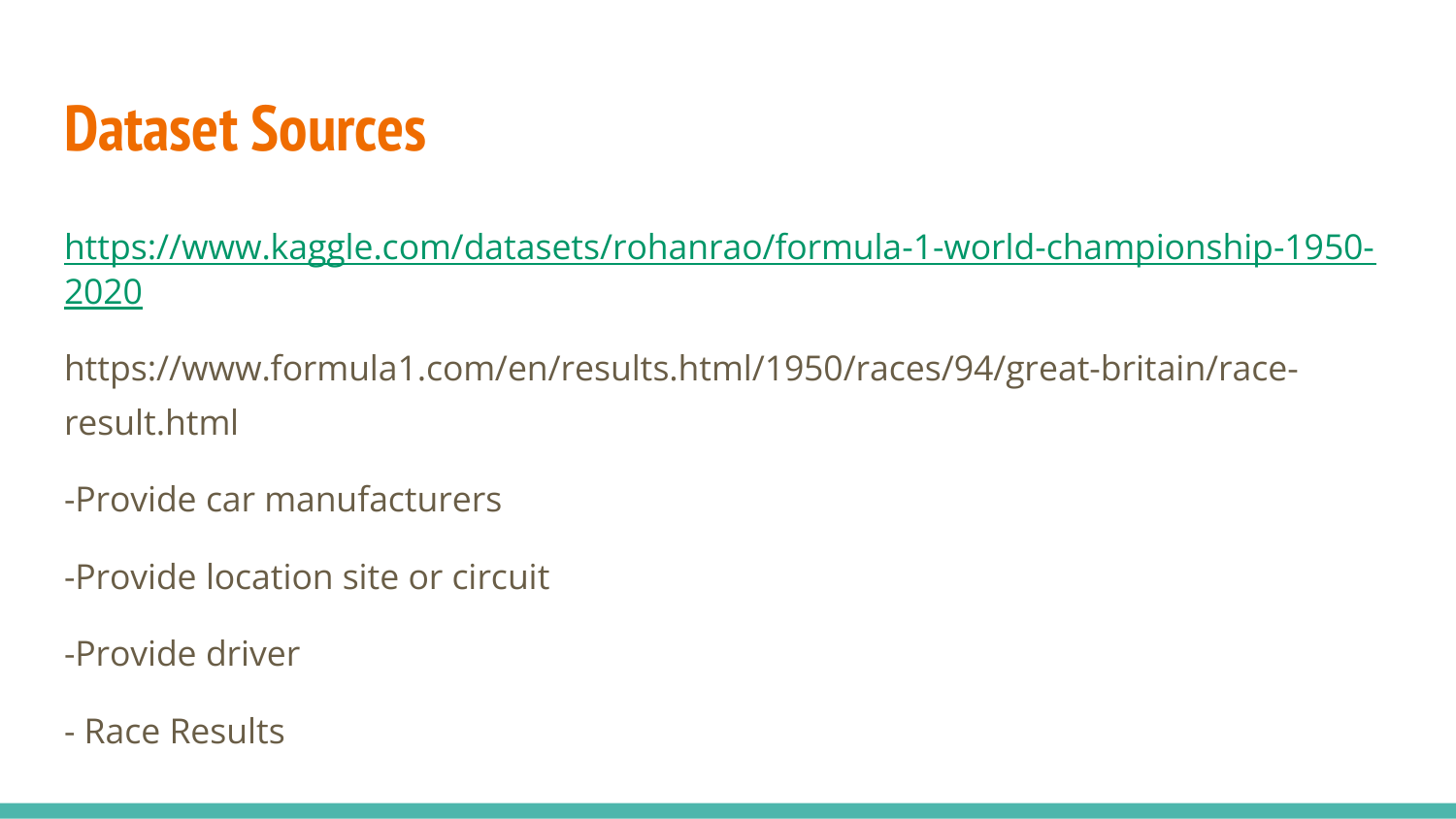

# Dataset Sources
https://www.kaggle.com/datasets/rohanrao/formula-1-world-championship-1950-2020
https://www.formula1.com/en/results.html/1950/races/94/great-britain/race-result.html
-Provide car manufacturers
-Provide location site or circuit
-Provide driver
- Race Results